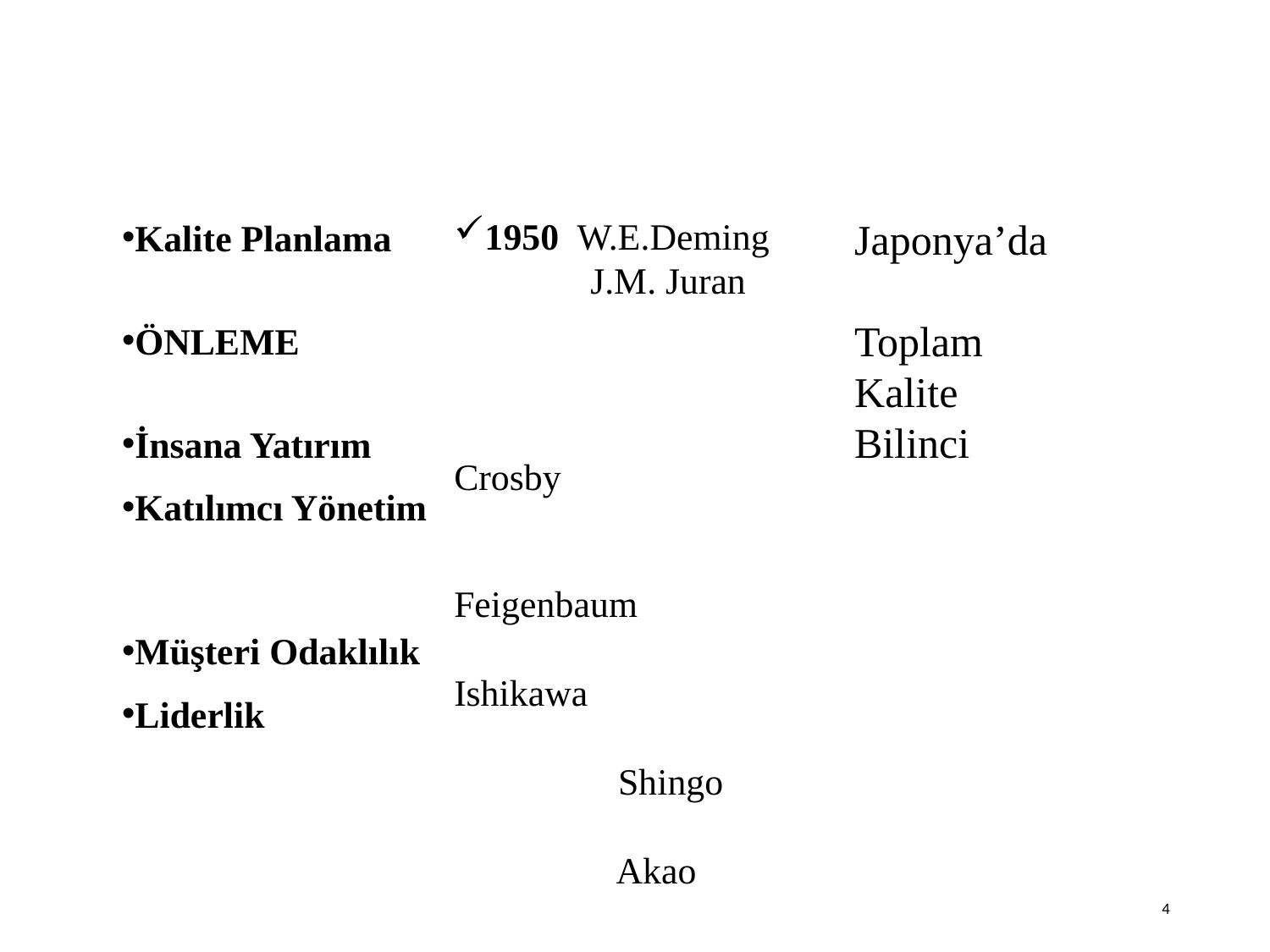

1950  W.E.Deming
      	 J.M. Juran
                                                                                     	    Crosby
                                                 	    Feigenbaum                                            	    Ishikawa                                                      	    Shingo                                                          	    Akao 					    Taguchi
Japonya’da 	  Toplam
Kalite
Bilinci
Kalite Planlama

ÖNLEME

İnsana Yatırım
Katılımcı Yönetim

Müşteri Odaklılık
Liderlik
4